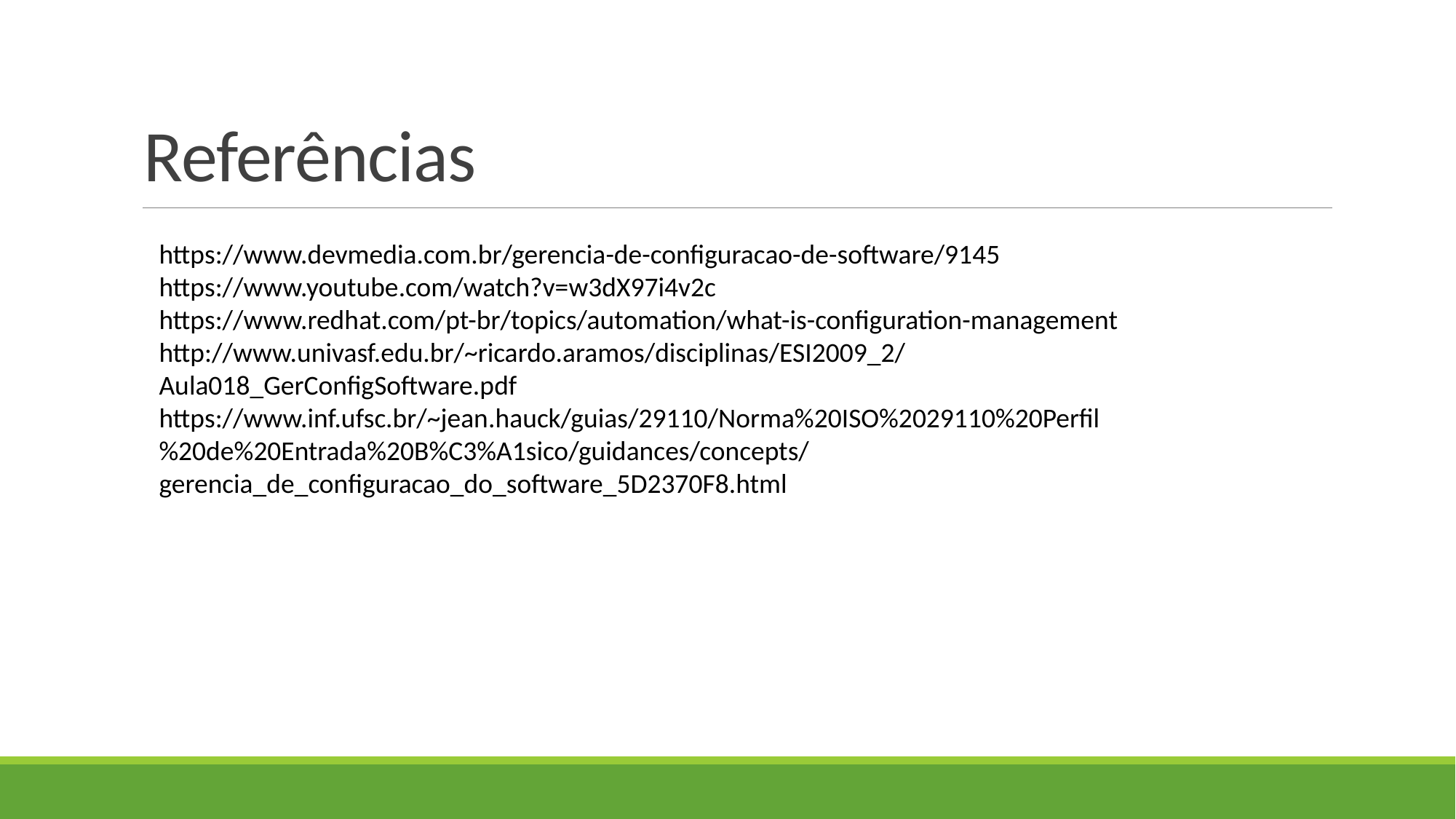

# Referências
https://www.devmedia.com.br/gerencia-de-configuracao-de-software/9145
https://www.youtube.com/watch?v=w3dX97i4v2c
https://www.redhat.com/pt-br/topics/automation/what-is-configuration-management
http://www.univasf.edu.br/~ricardo.aramos/disciplinas/ESI2009_2/Aula018_GerConfigSoftware.pdf
https://www.inf.ufsc.br/~jean.hauck/guias/29110/Norma%20ISO%2029110%20Perfil%20de%20Entrada%20B%C3%A1sico/guidances/concepts/gerencia_de_configuracao_do_software_5D2370F8.html